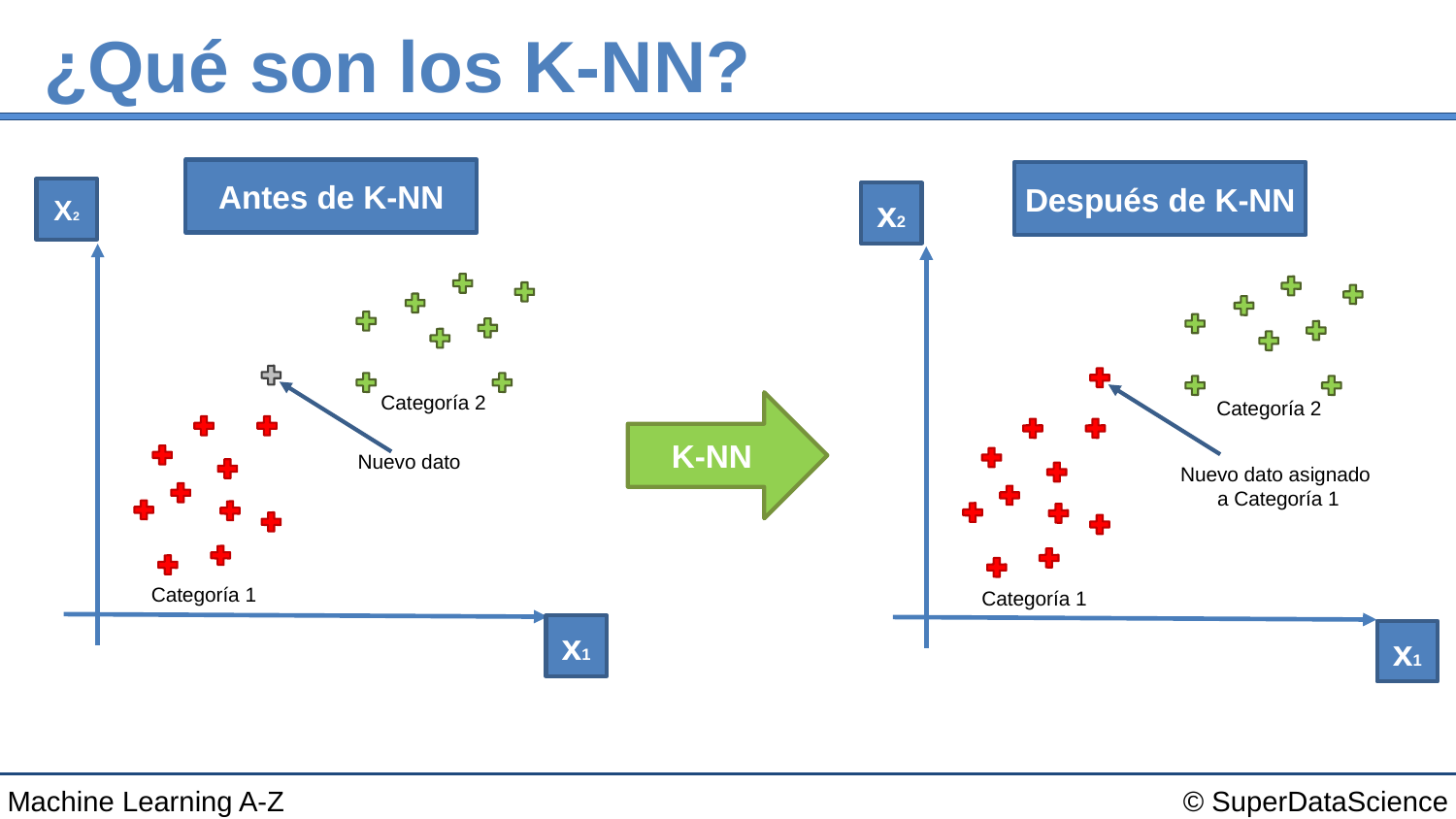

# ¿Qué son los K-NN?

Antes de K-NN

Después de K-NN

X2

x2

Categoría 2

Categoría 2

K-NN

Nuevo dato

Nuevo dato asignado
 a Categoría 1

Categoría 1
Categoría 1

x1

x1